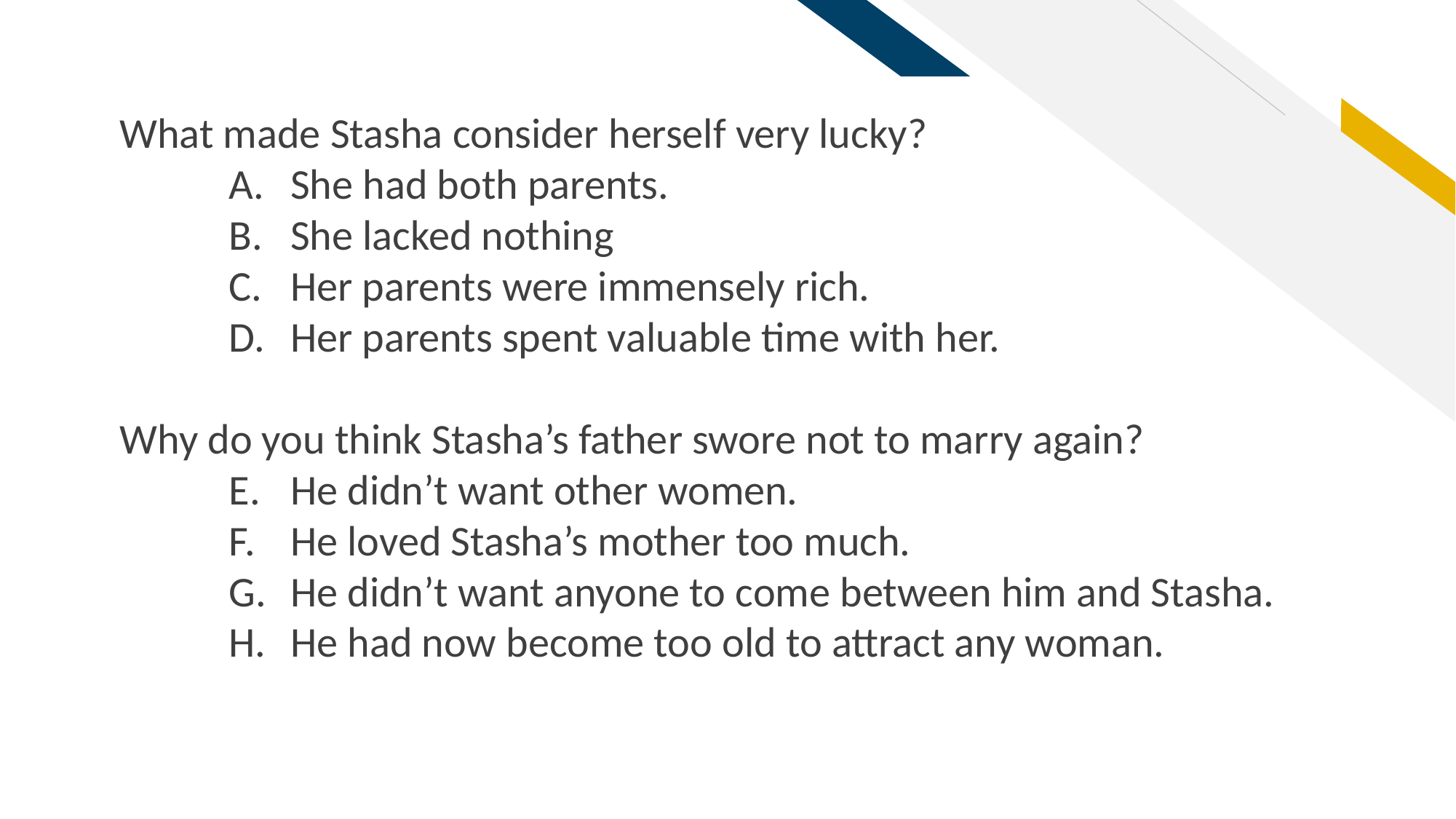

What made Stasha consider herself very lucky?
She had both parents.
She lacked nothing
Her parents were immensely rich.
Her parents spent valuable time with her.

Why do you think Stasha’s father swore not to marry again?
He didn’t want other women.
He loved Stasha’s mother too much.
He didn’t want anyone to come between him and Stasha.
He had now become too old to attract any woman.